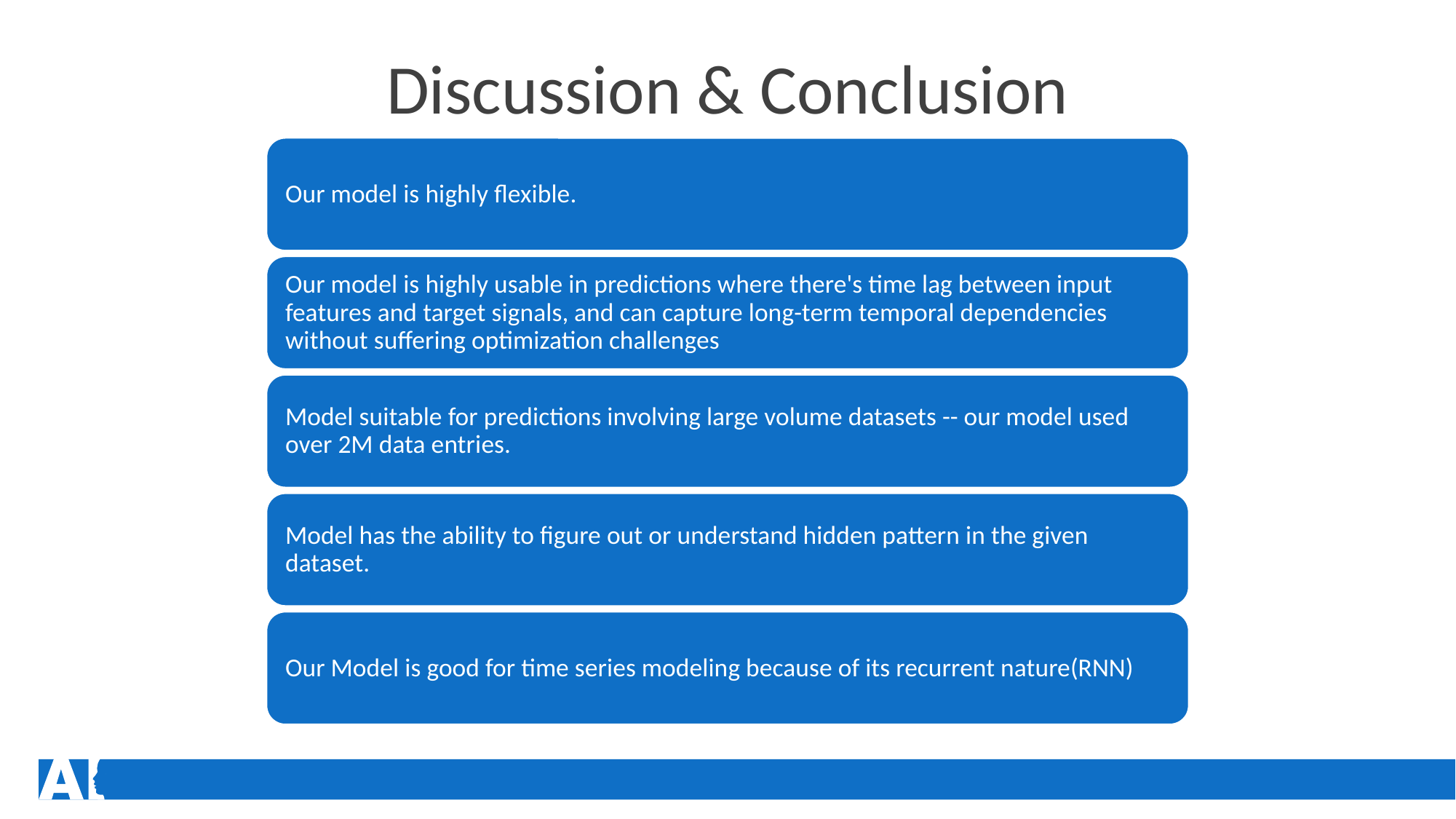

Discussion & Conclusion
Our model is highly flexible.
Our model is highly usable in predictions where there's time lag between input features and target signals, and can capture long-term temporal dependencies without suffering optimization challenges
Model suitable for predictions involving large volume datasets -- our model used over 2M data entries.
Model has the ability to figure out or understand hidden pattern in the given dataset.
Our Model is good for time series modeling because of its recurrent nature(RNN)